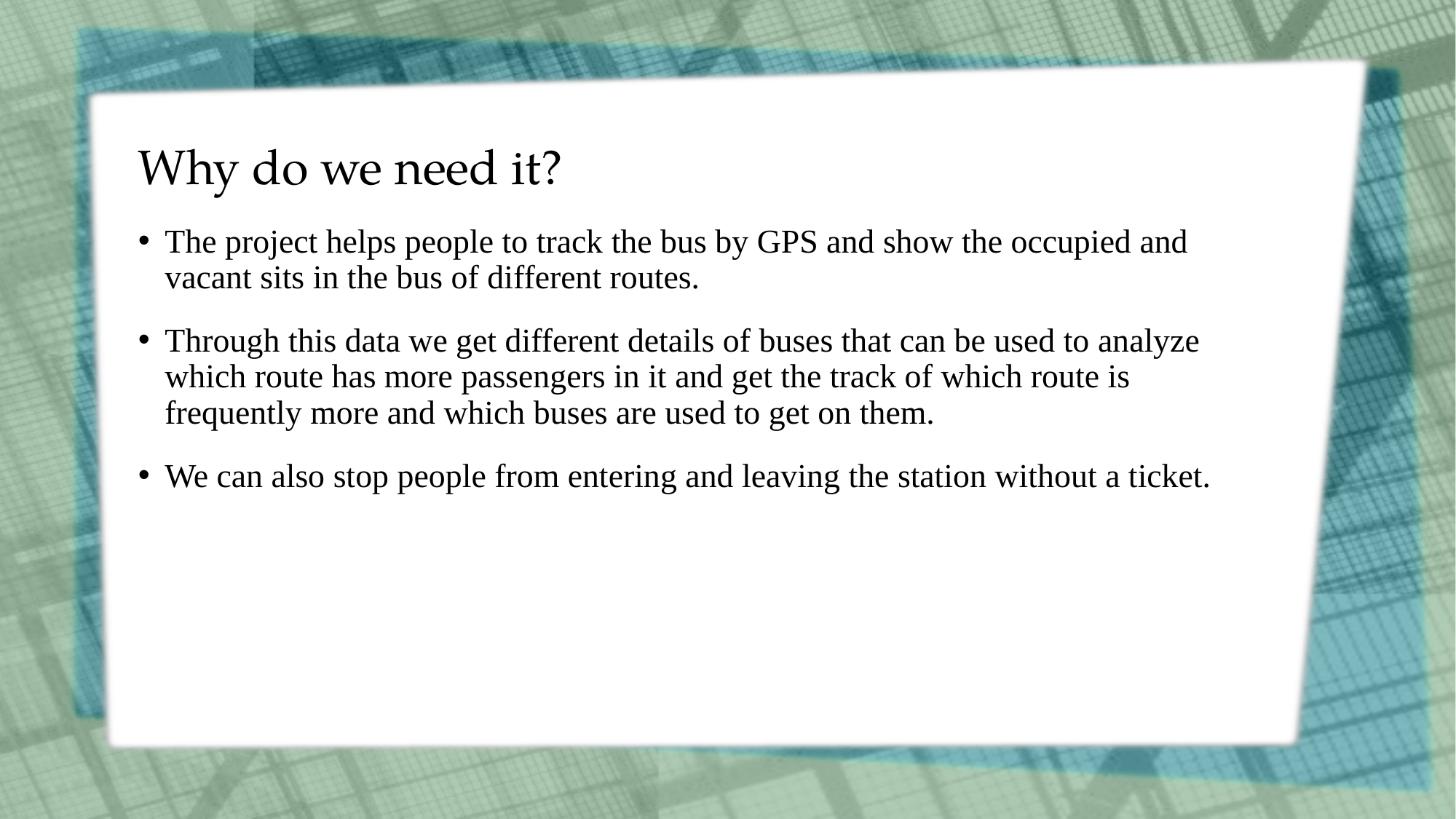

# Why do we need it?
The project helps people to track the bus by GPS and show the occupied and vacant sits in the bus of different routes.
Through this data we get different details of buses that can be used to analyze which route has more passengers in it and get the track of which route is frequently more and which buses are used to get on them.
We can also stop people from entering and leaving the station without a ticket.